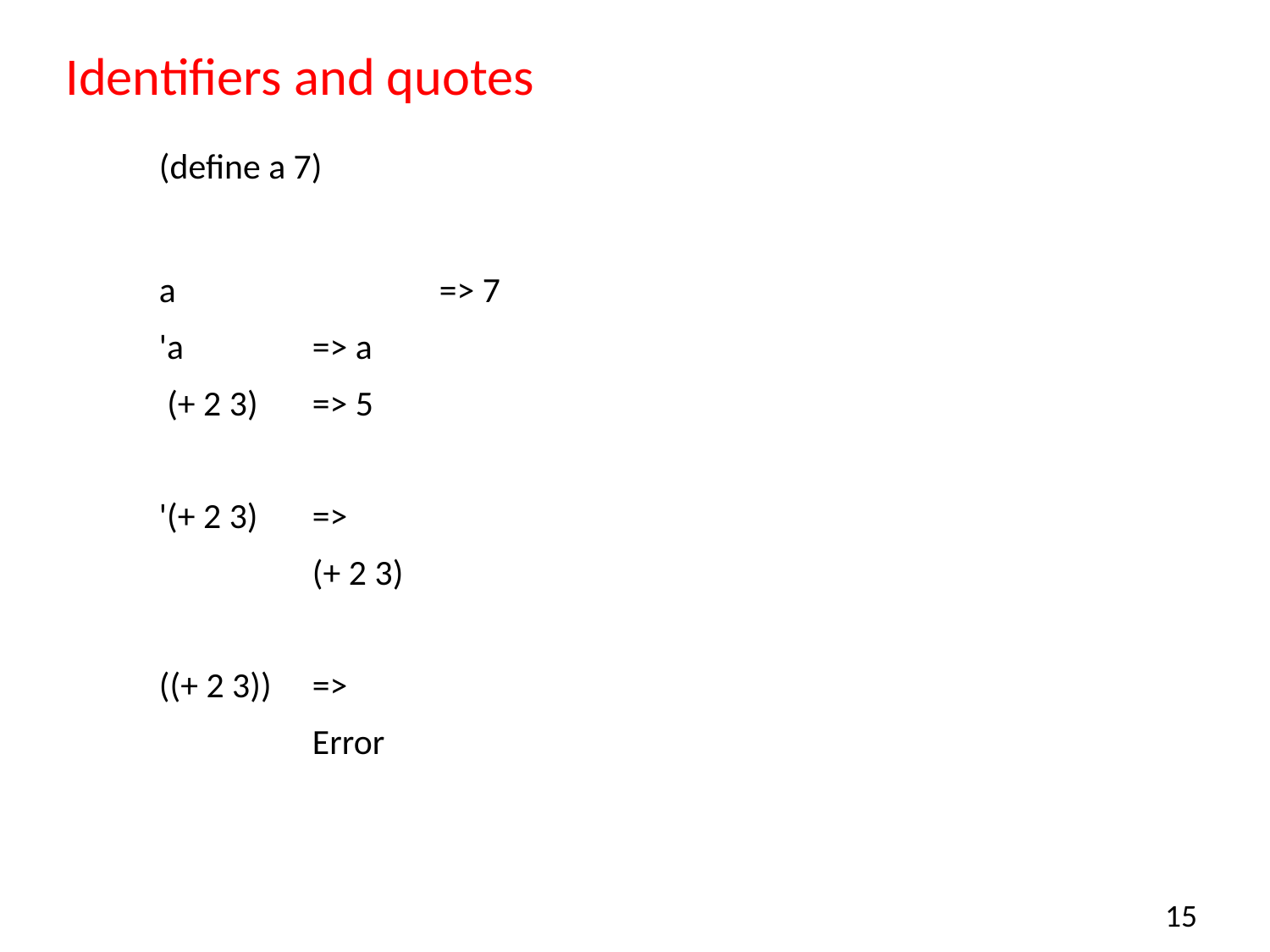

# Identifiers and quotes
(define a 7)

a			=> 7
'a		=> a
 (+ 2 3)	=> 5

'(+ 2 3)	=>
		(+ 2 3)

((+ 2 3))	=>
		Error
15